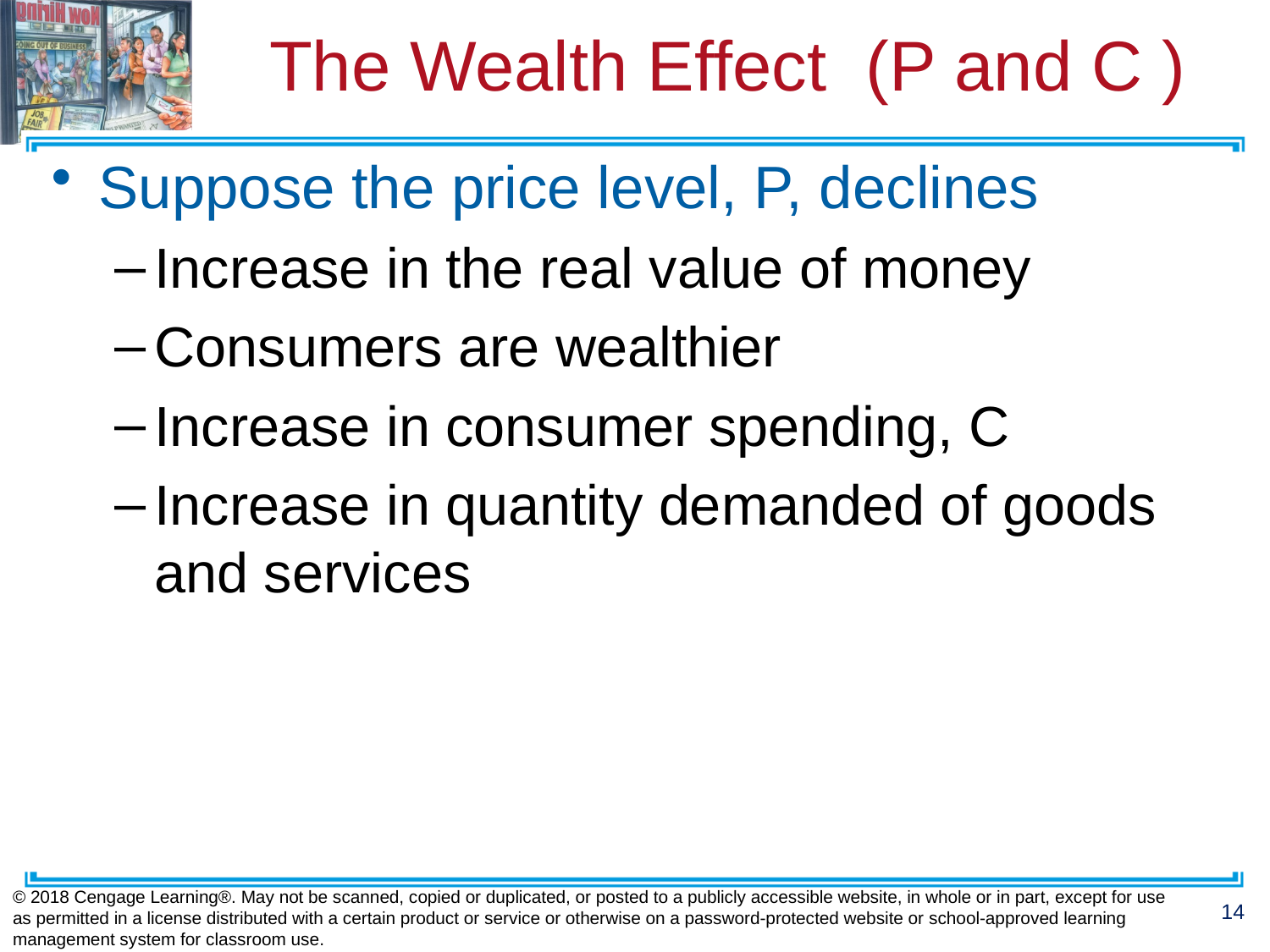

# The Wealth Effect  (P and C )
Suppose the price level, P, declines
Increase in the real value of money
Consumers are wealthier
Increase in consumer spending, C
Increase in quantity demanded of goods and services
© 2018 Cengage Learning®. May not be scanned, copied or duplicated, or posted to a publicly accessible website, in whole or in part, except for use as permitted in a license distributed with a certain product or service or otherwise on a password-protected website or school-approved learning management system for classroom use.
14